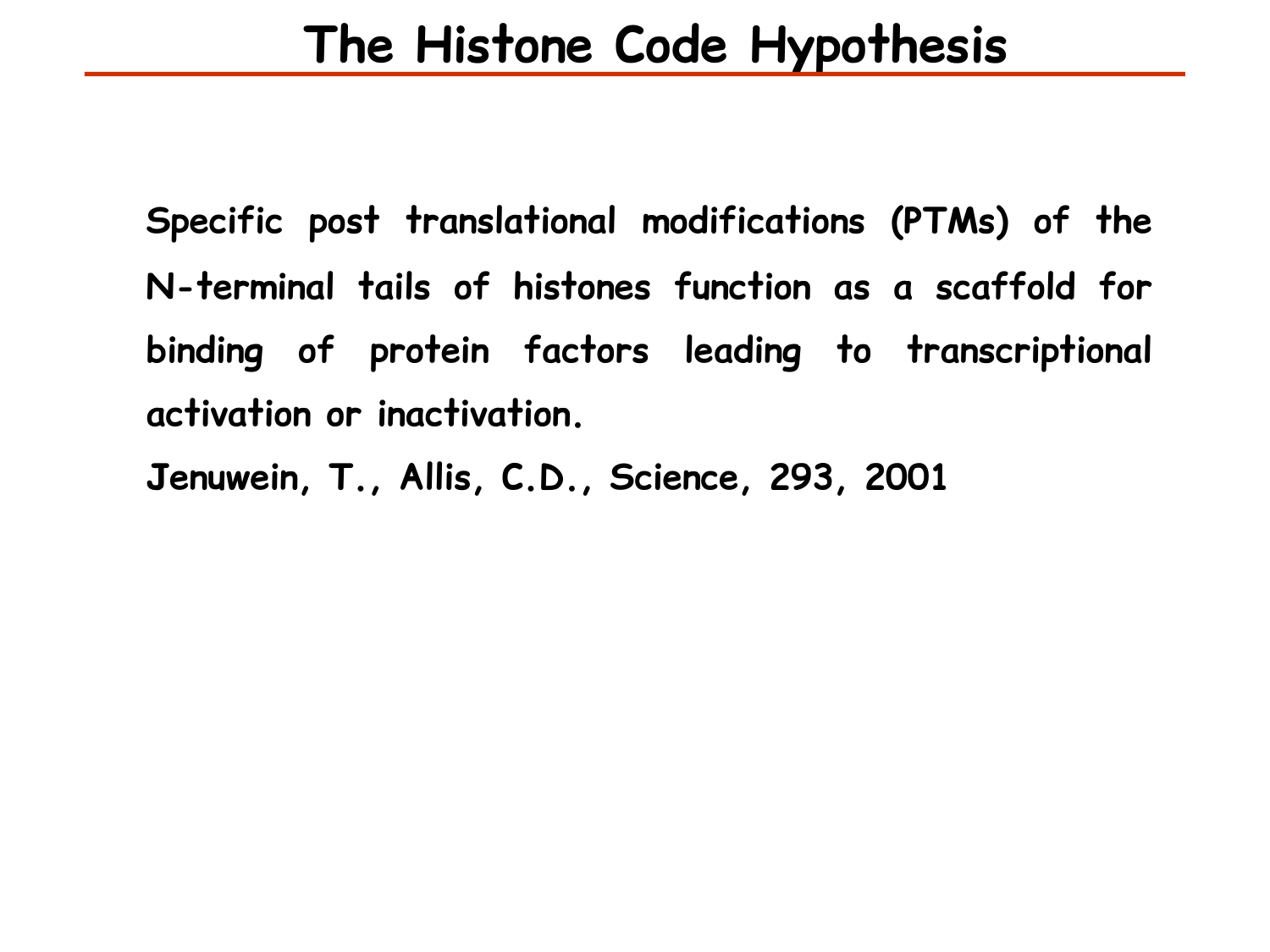

The Histone Code Hypothesis

	Specific post translational modifications (PTMs) of the N-terminal tails of histones function as a scaffold for binding of protein factors leading to transcriptional activation or inactivation.
	Jenuwein, T., Allis, C.D., Science, 293, 2001